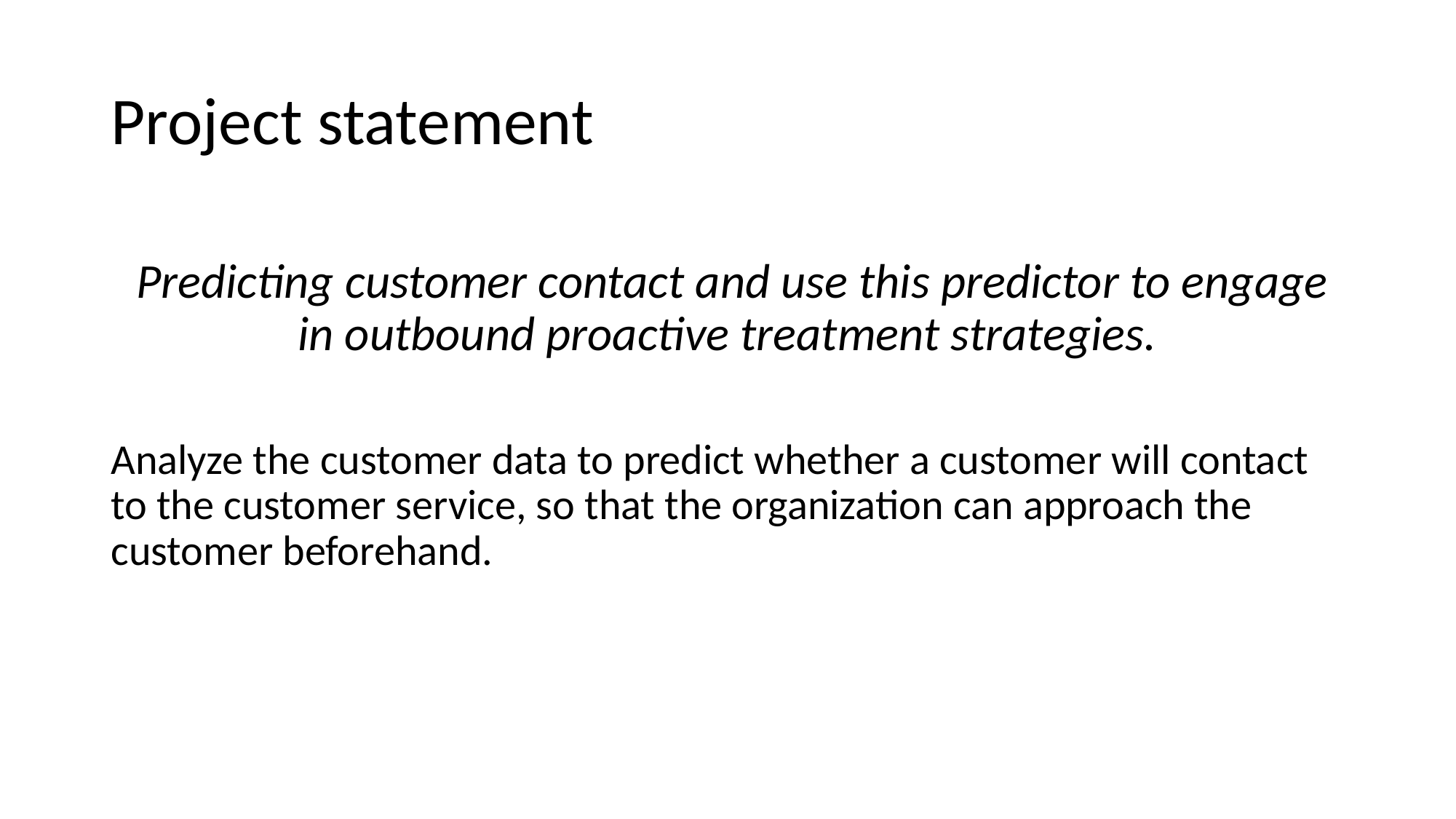

# Project statement
 Predicting customer contact and use this predictor to engage in outbound proactive treatment strategies.

Analyze the customer data to predict whether a customer will contact to the customer service, so that the organization can approach the customer beforehand.